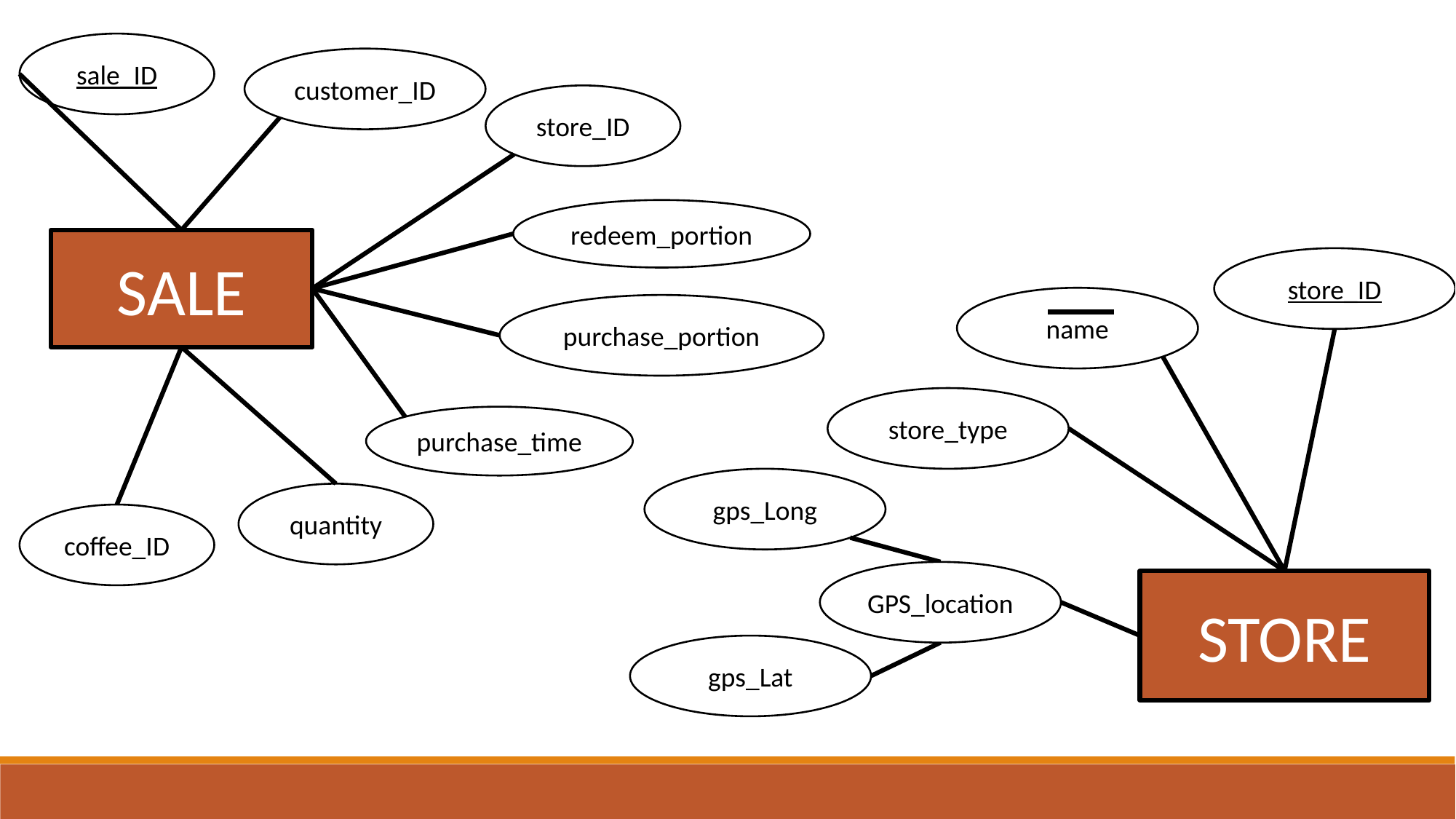

sale_ID
customer_ID
store_ID
redeem_portion
SALE
store_ID
name
purchase_portion
store_type
purchase_time
gps_Long
quantity
coffee_ID
GPS_location
STORE
gps_Lat